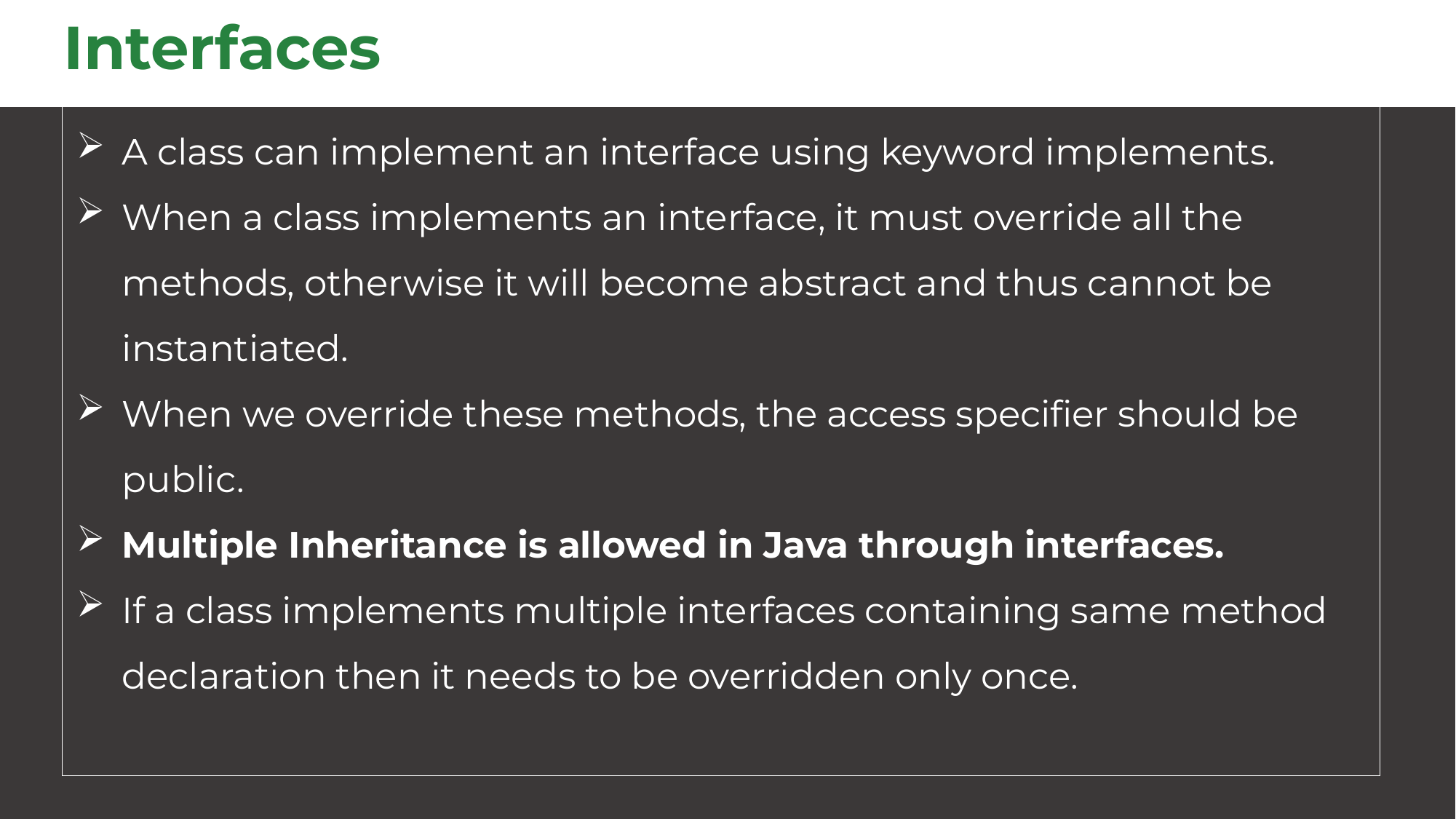

# Interfaces
A class can implement an interface using keyword implements.
When a class implements an interface, it must override all the methods, otherwise it will become abstract and thus cannot be instantiated.
When we override these methods, the access specifier should be public.
Multiple Inheritance is allowed in Java through interfaces.
If a class implements multiple interfaces containing same method declaration then it needs to be overridden only once.